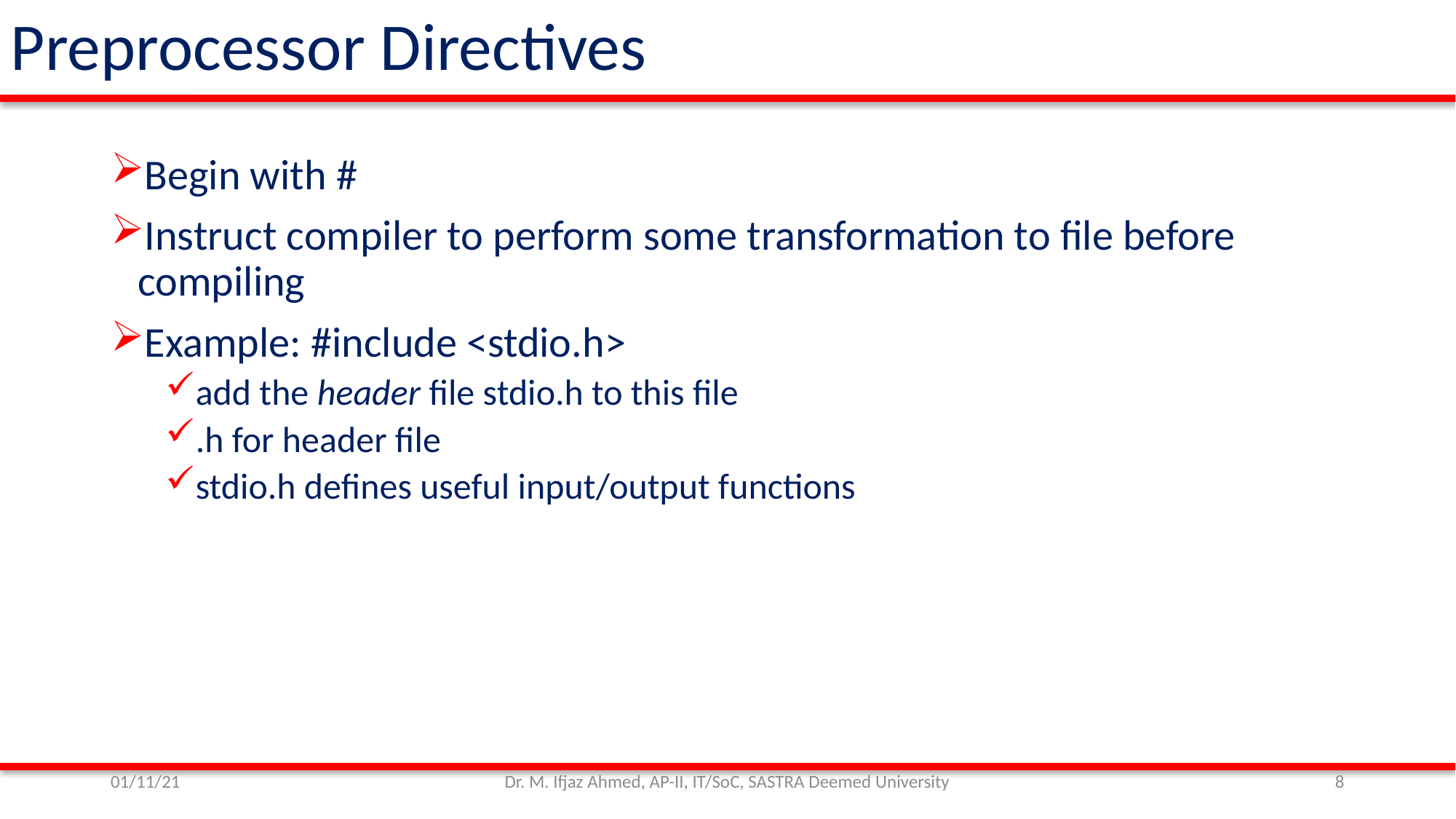

Preprocessor Directives

Begin with #
Instruct compiler to perform some transformation to file before compiling
Example: #include <stdio.h>
add the header file stdio.h to this file
.h for header file
stdio.h defines useful input/output functions
01/11/21
Dr. M. Ifjaz Ahmed, AP-II, IT/SoC, SASTRA Deemed University
8